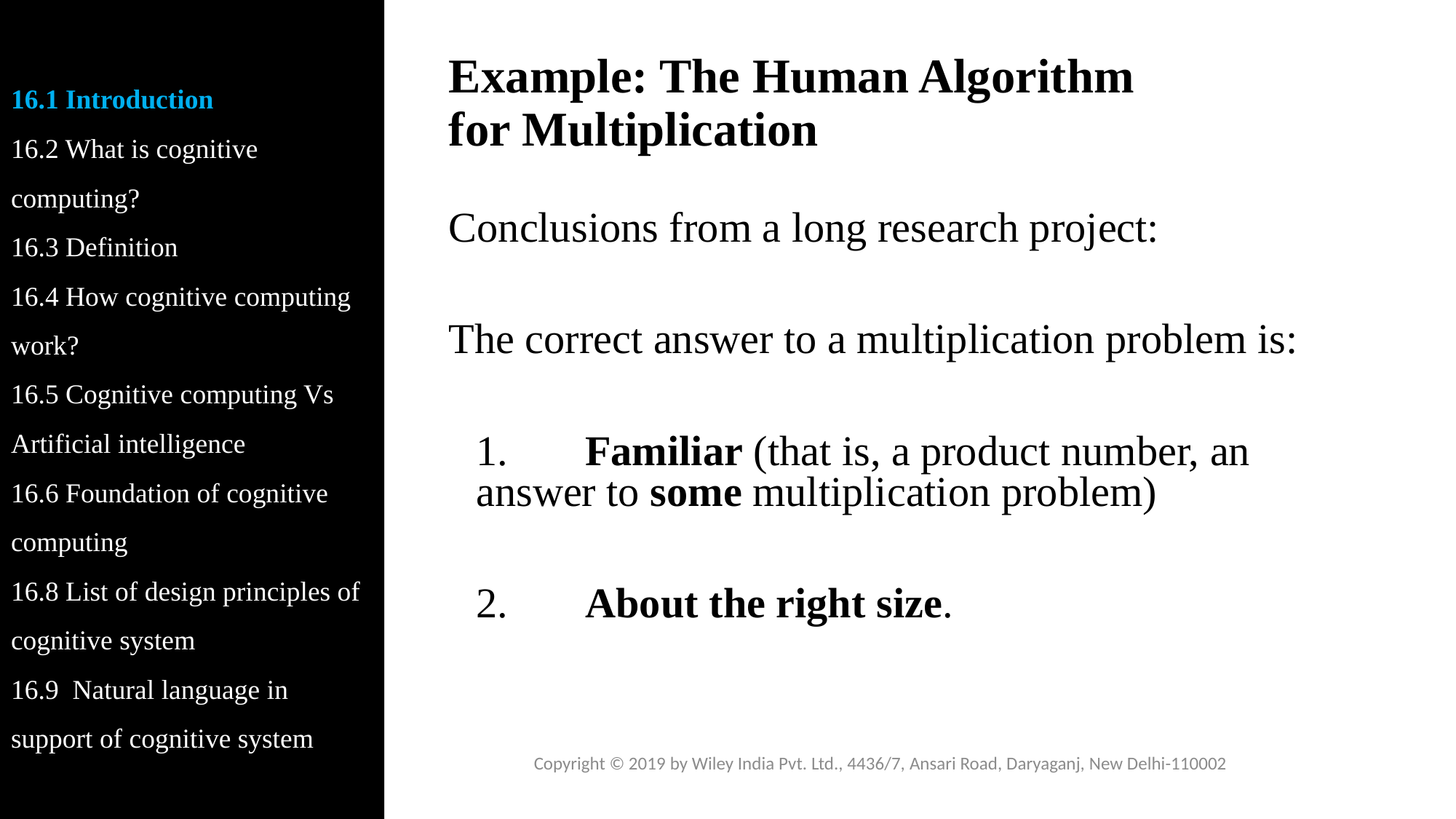

16.1 Introduction
16.2 What is cognitive computing?
16.3 Definition
16.4 How cognitive computing work?
16.5 Cognitive computing Vs Artificial intelligence
16.6 Foundation of cognitive computing
16.8 List of design principles of cognitive system
16.9  Natural language in support of cognitive system
# Example: The Human Algorithm for Multiplication
Conclusions from a long research project:

The correct answer to a multiplication problem is:

	1.	Familiar (that is, a product number, an answer to some multiplication problem)

	2.	About the right size.
Copyright © 2019 by Wiley India Pvt. Ltd., 4436/7, Ansari Road, Daryaganj, New Delhi-110002